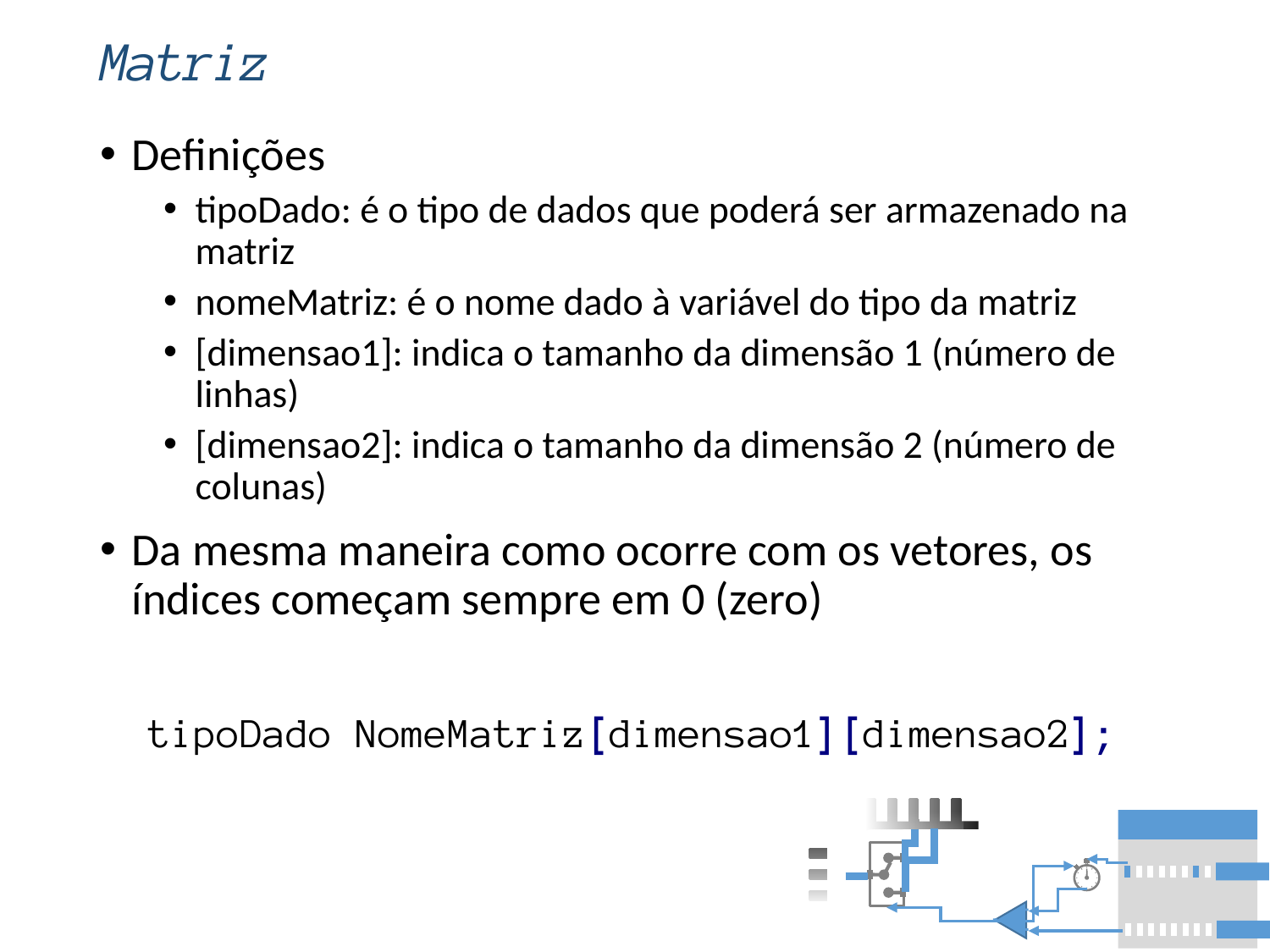

# Matriz
Definições
tipoDado: é o tipo de dados que poderá ser armazenado na matriz
nomeMatriz: é o nome dado à variável do tipo da matriz
[dimensao1]: indica o tamanho da dimensão 1 (número de linhas)
[dimensao2]: indica o tamanho da dimensão 2 (número de colunas)
Da mesma maneira como ocorre com os vetores, os índices começam sempre em 0 (zero)
tipoDado NomeMatriz[dimensao1][dimensao2];